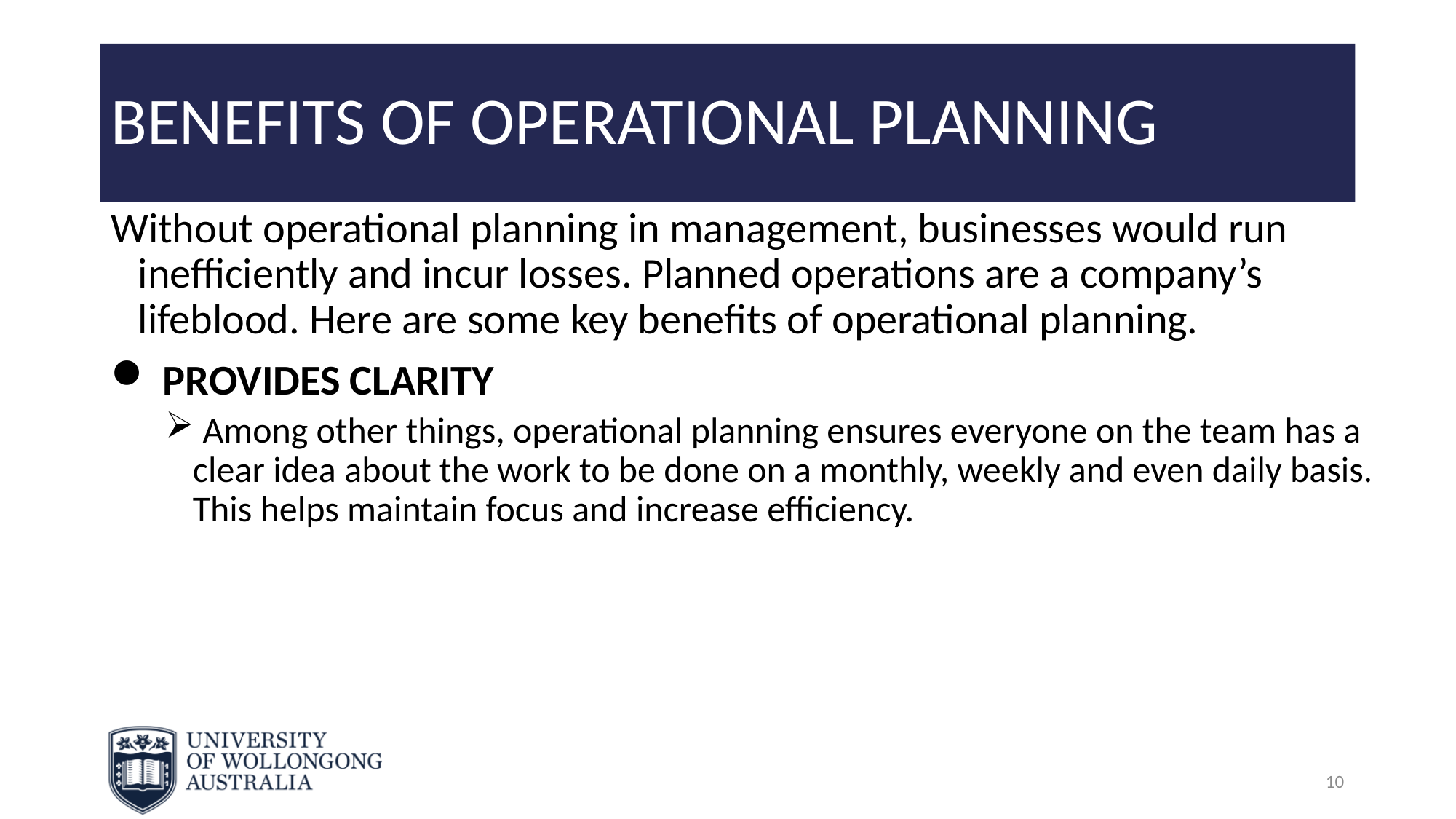

# BENEFITS OF OPERATIONAL PLANNING
Without operational planning in management, businesses would run inefficiently and incur losses. Planned operations are a company’s lifeblood. Here are some key benefits of operational planning.
 PROVIDES CLARITY
 Among other things, operational planning ensures everyone on the team has a clear idea about the work to be done on a monthly, weekly and even daily basis. This helps maintain focus and increase efficiency.
10